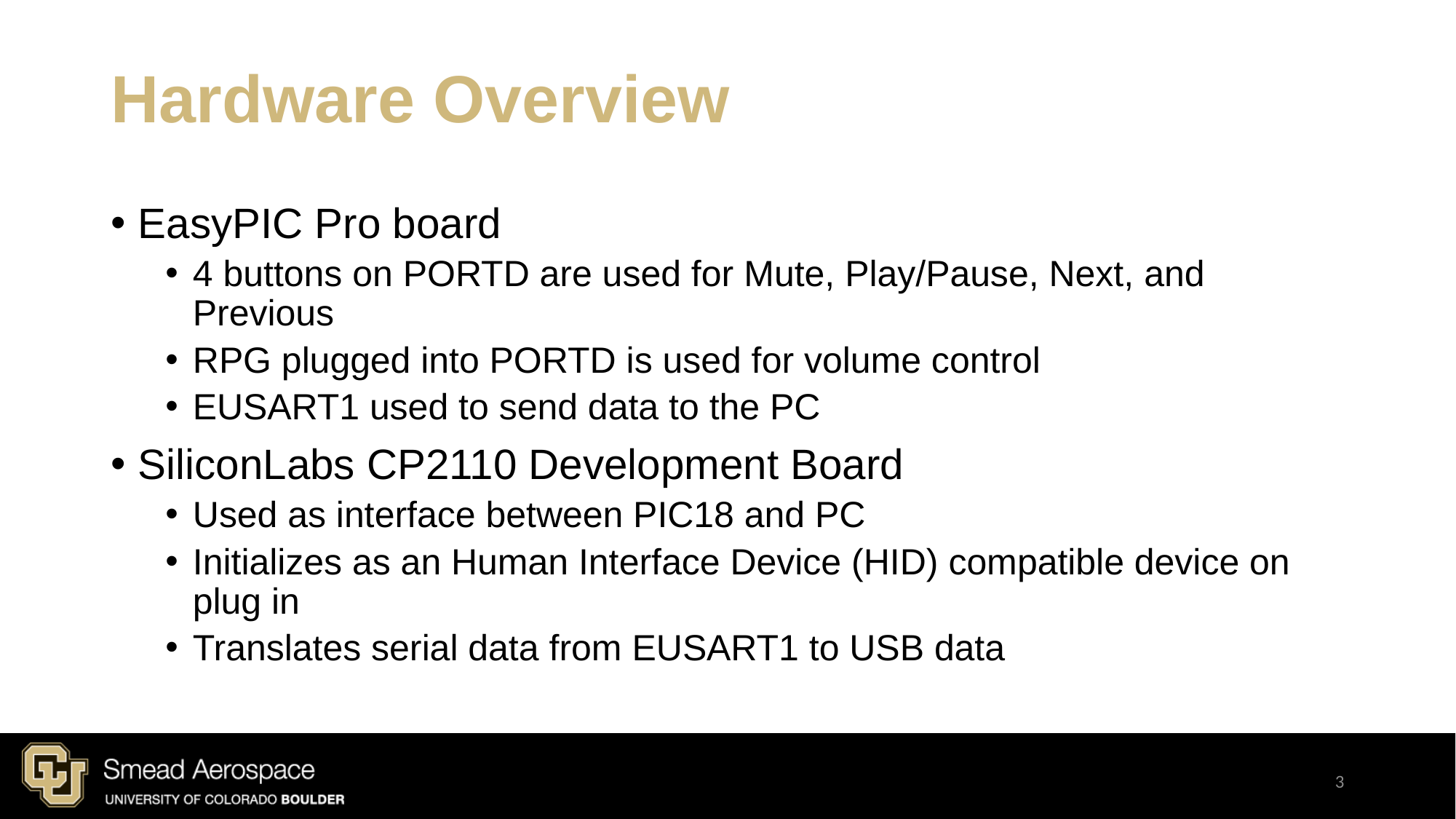

# Hardware Overview
EasyPIC Pro board
4 buttons on PORTD are used for Mute, Play/Pause, Next, and Previous
RPG plugged into PORTD is used for volume control
EUSART1 used to send data to the PC
SiliconLabs CP2110 Development Board
Used as interface between PIC18 and PC
Initializes as an Human Interface Device (HID) compatible device on plug in
Translates serial data from EUSART1 to USB data
3